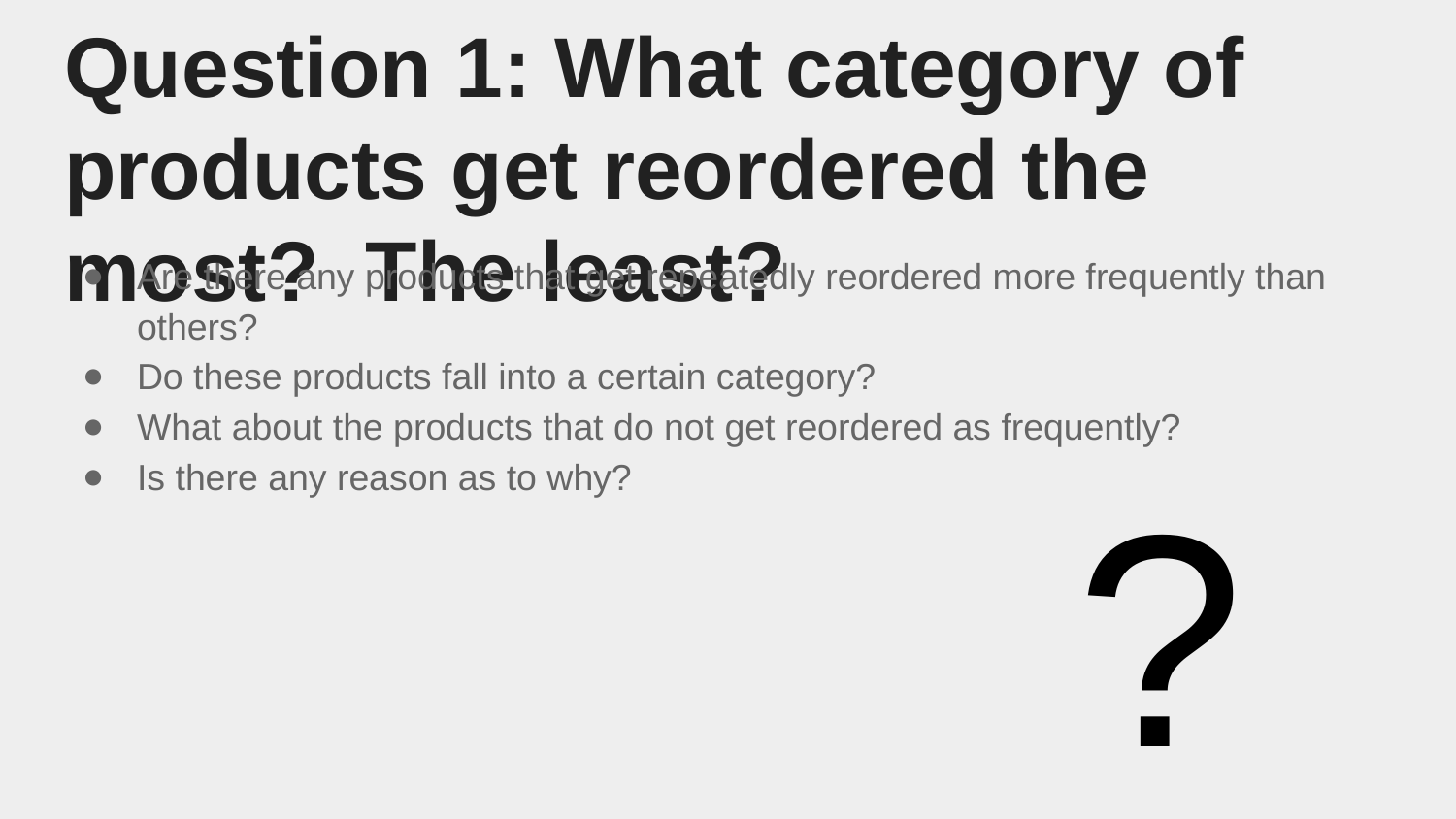

# Question 1: What category of products get reordered the most?  The least?
Are there any products that get repeatedly reordered more frequently than others?
Do these products fall into a certain category?
What about the products that do not get reordered as frequently?
Is there any reason as to why?
?